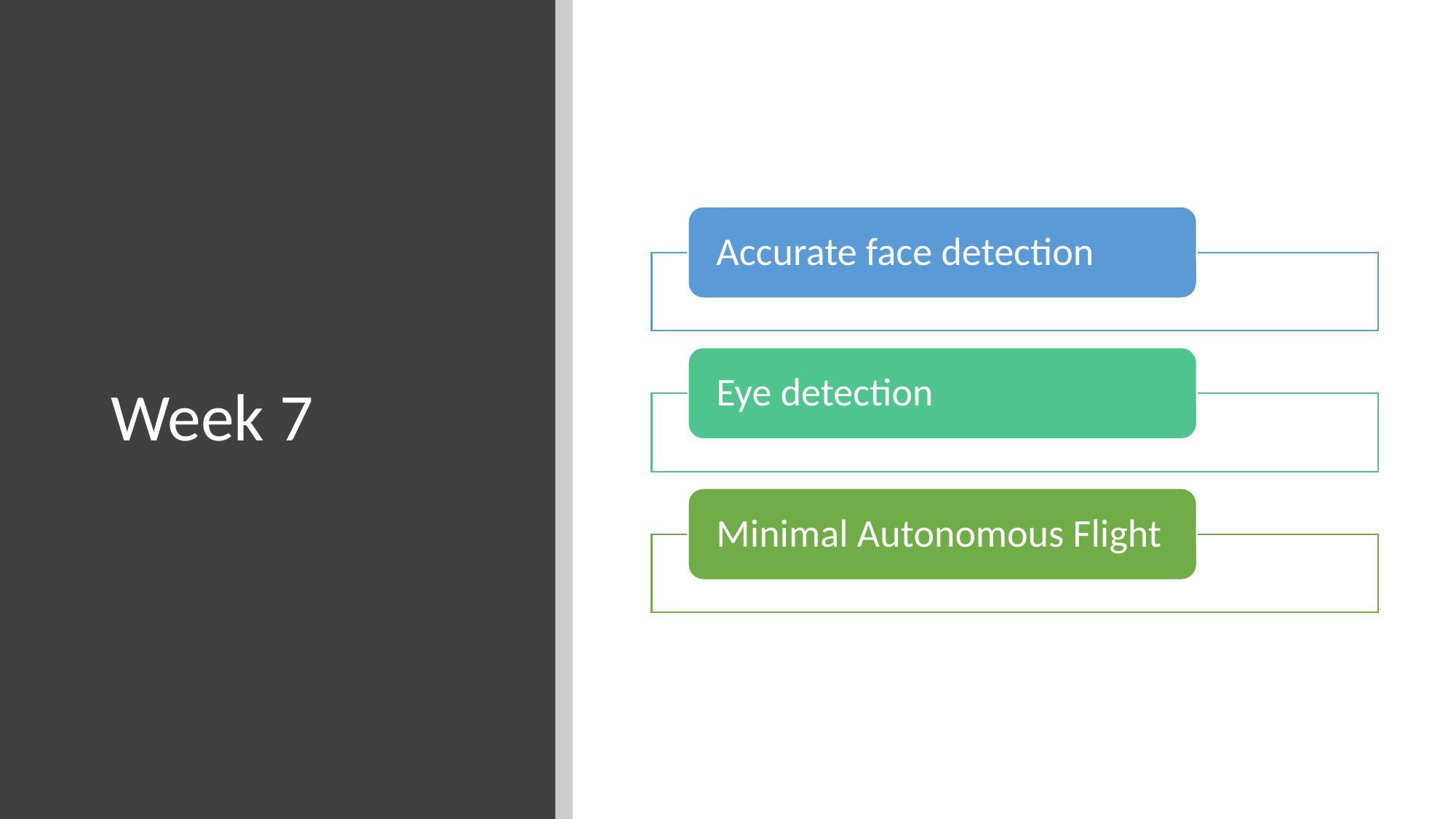

Accurate face detection
Eye detection
Minimal Autonomous Flight
# Week 7